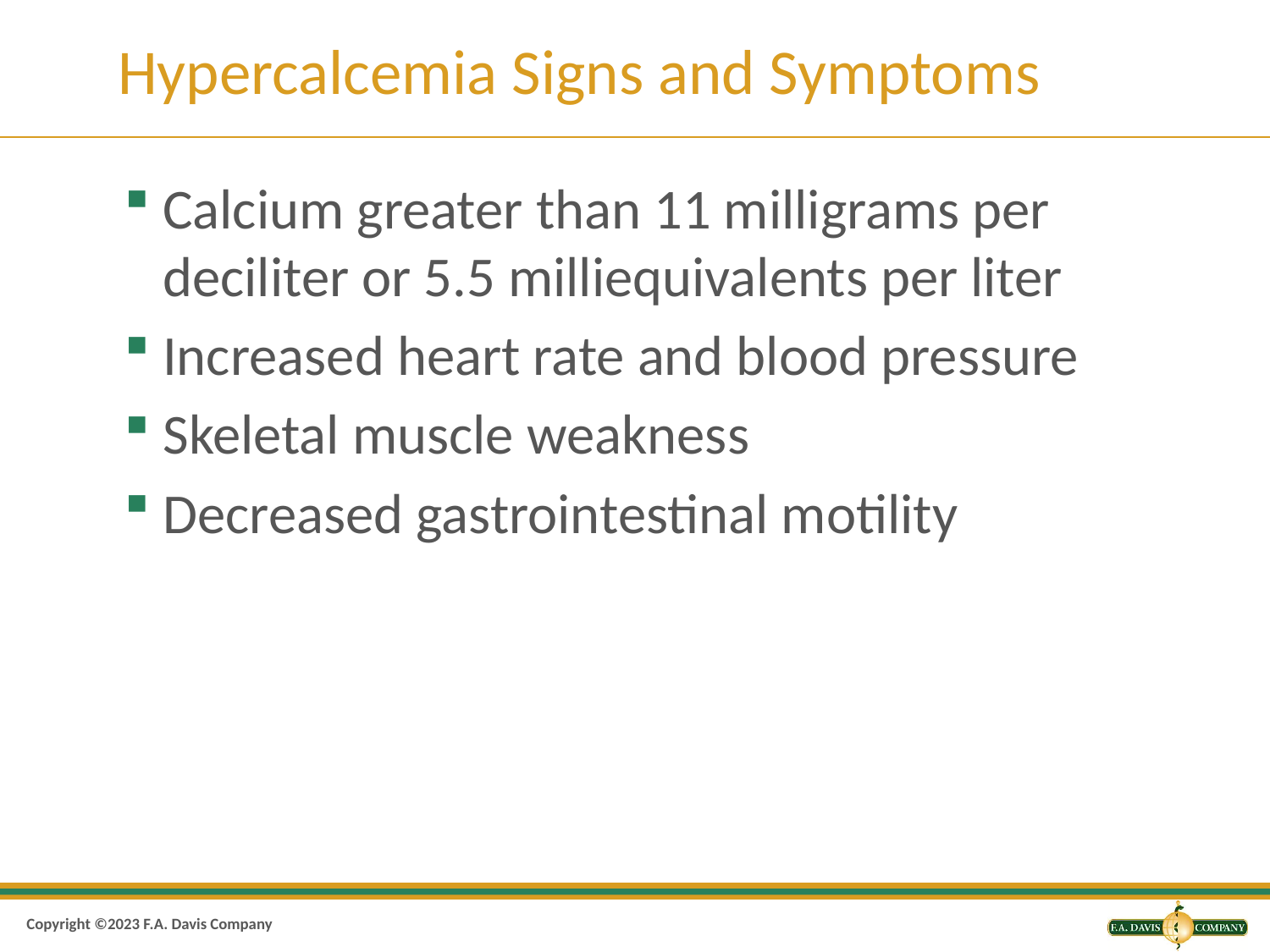

# Hypercalcemia Signs and Symptoms
Calcium greater than 11 milligrams per deciliter or 5.5 milliequivalents per liter
Increased heart rate and blood pressure
Skeletal muscle weakness
Decreased gastrointestinal motility